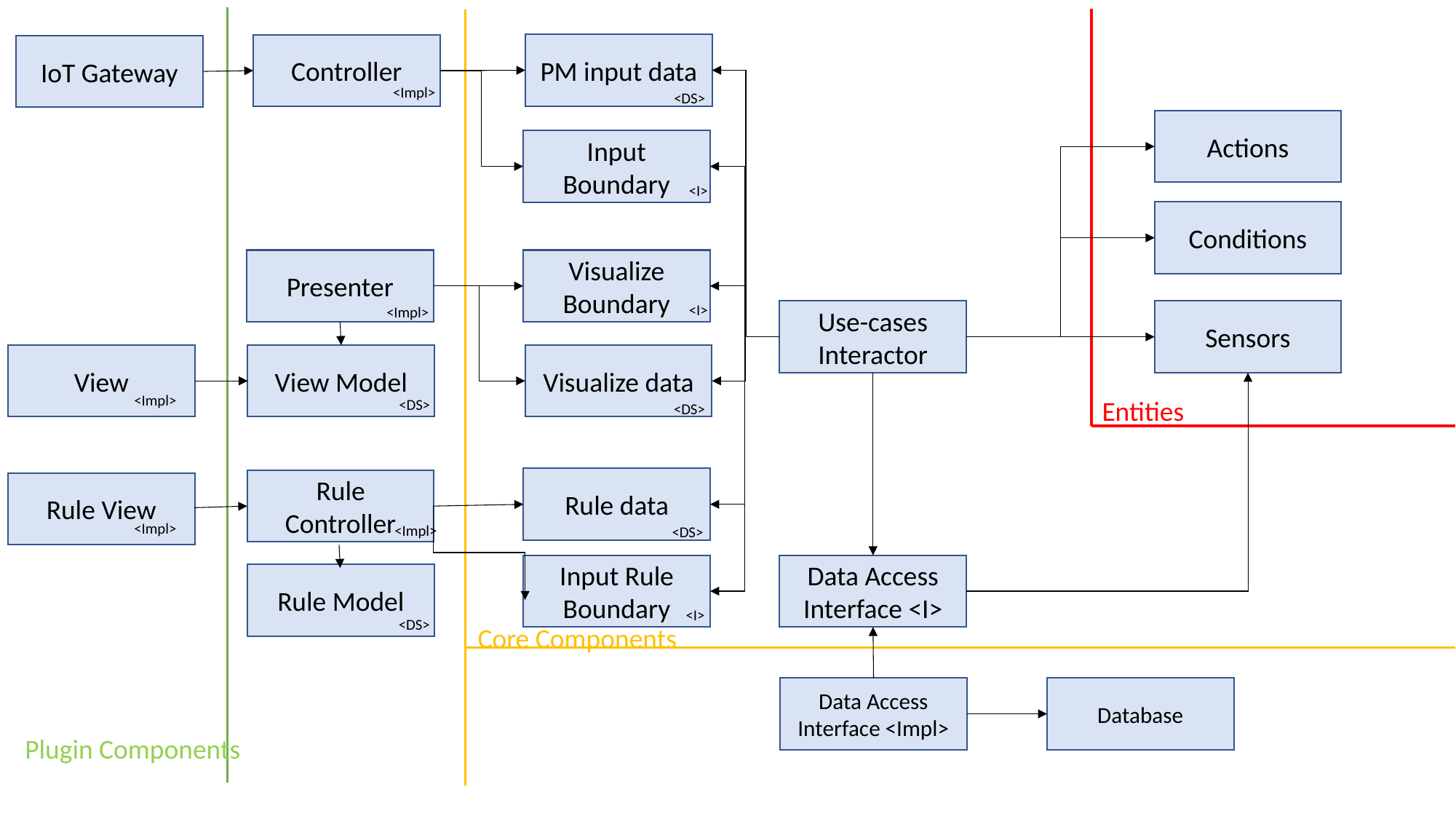

PM input data
Controller
IoT Gateway
<Impl>
<DS>
Actions
Input Boundary
<I>
Conditions
Presenter
Visualize Boundary
<I>
<Impl>
Use-cases Interactor
Sensors
View
View Model
Visualize data
<Impl>
Entities
<DS>
<DS>
Rule data
Rule Controller
Rule View
<Impl>
<Impl>
<DS>
Input Rule Boundary
Data Access Interface <I>
Rule Model
<I>
<DS>
Core Components
Data Access Interface <Impl>
Database
Plugin Components